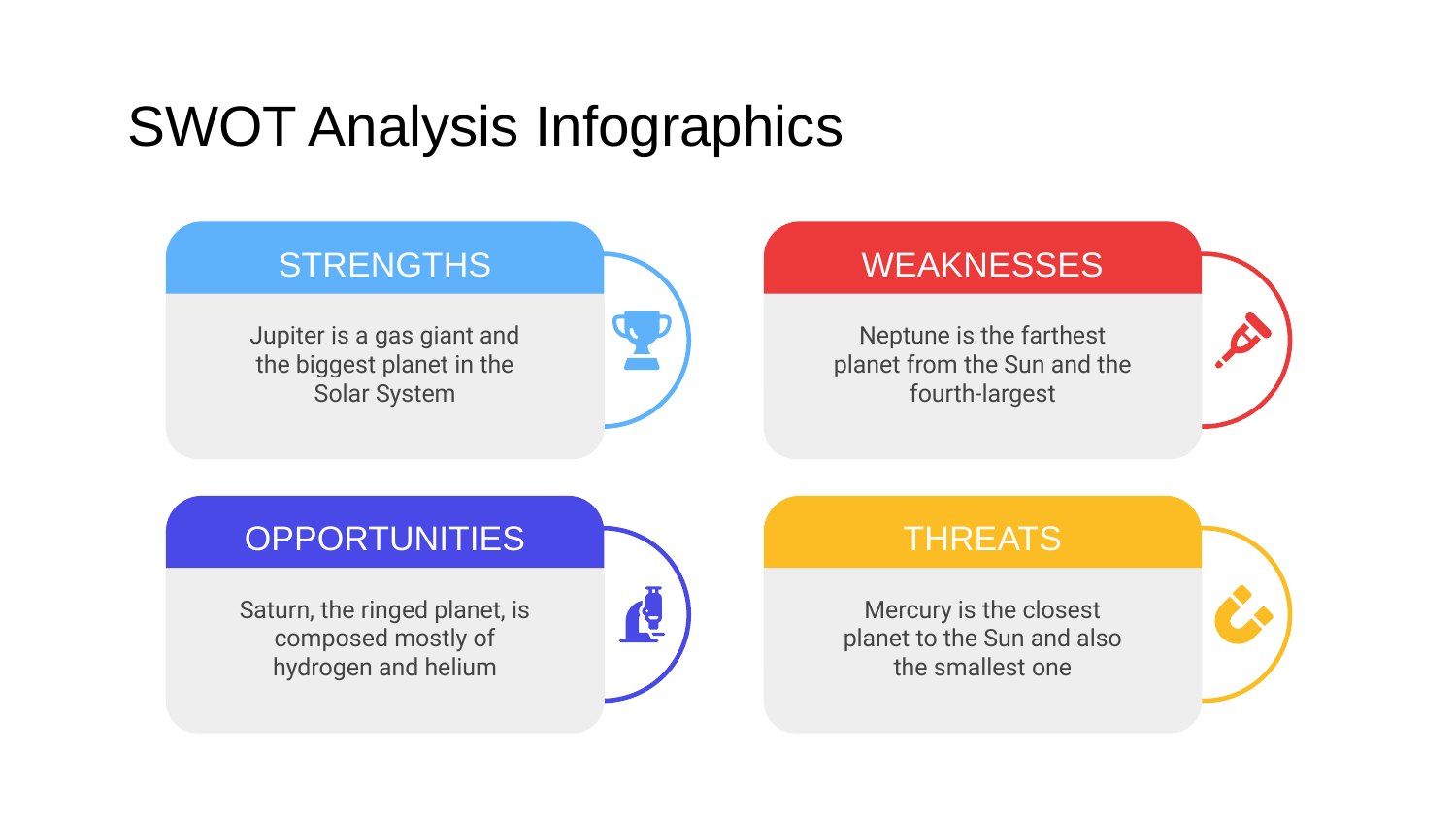

# SWOT Analysis Infographics
STRENGTHS

Jupiter is a gas giant and the biggest planet in the Solar System
WEAKNESSES

Neptune is the farthest planet from the Sun and the fourth-largest

OPPORTUNITIES

Saturn, the ringed planet, is composed mostly of hydrogen and helium
THREATS

Mercury is the closest planet to the Sun and also the smallest one